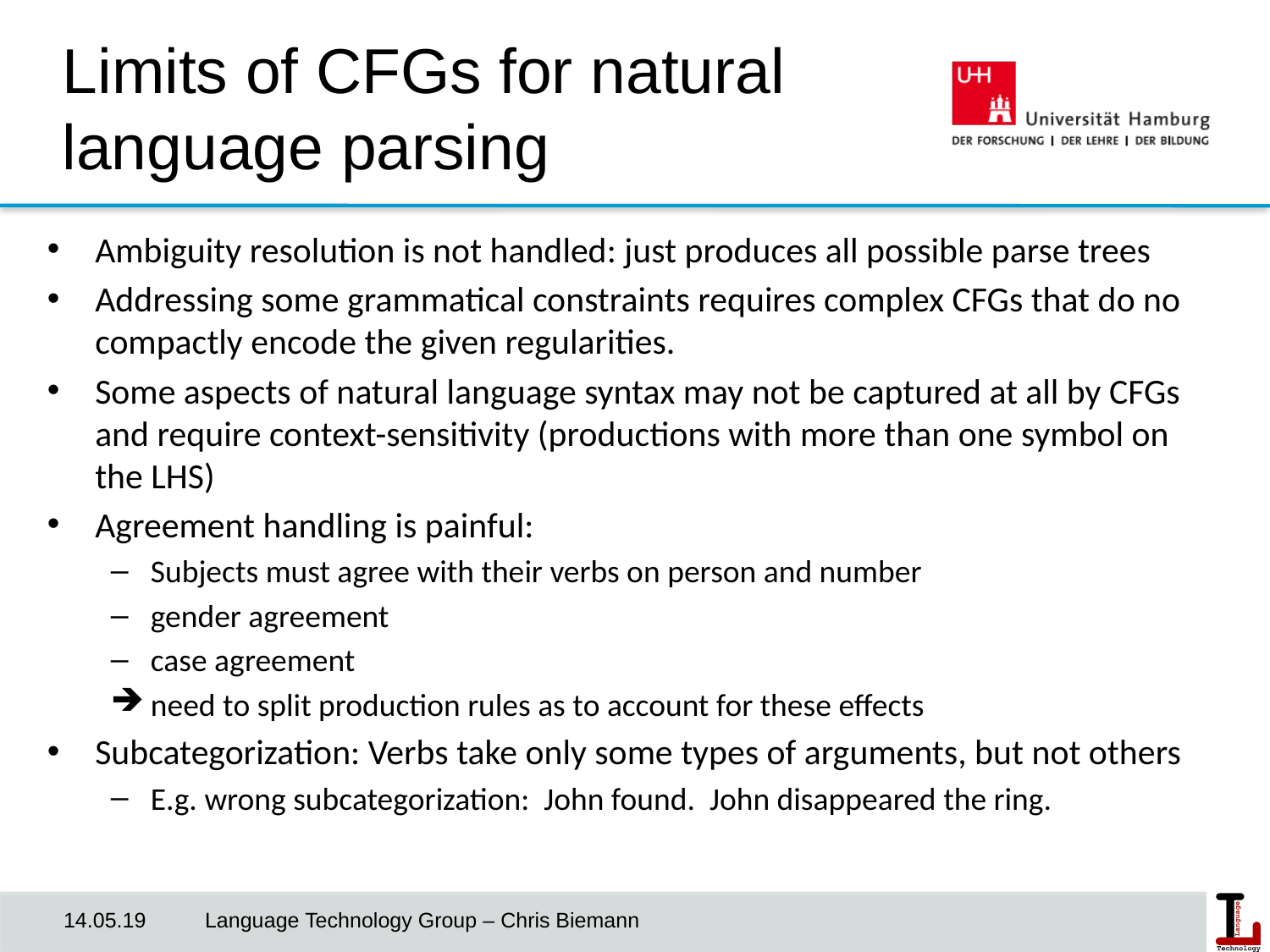

# Limits of CFGs for natural language parsing
Ambiguity resolution is not handled: just produces all possible parse trees
Addressing some grammatical constraints requires complex CFGs that do no compactly encode the given regularities.
Some aspects of natural language syntax may not be captured at all by CFGs and require context-sensitivity (productions with more than one symbol on the LHS)
Agreement handling is painful:
Subjects must agree with their verbs on person and number
gender agreement
case agreement
need to split production rules as to account for these effects
Subcategorization: Verbs take only some types of arguments, but not others
E.g. wrong subcategorization:  John found.  John disappeared the ring.

14.05.19
 Language Technology Group – Chris Biemann